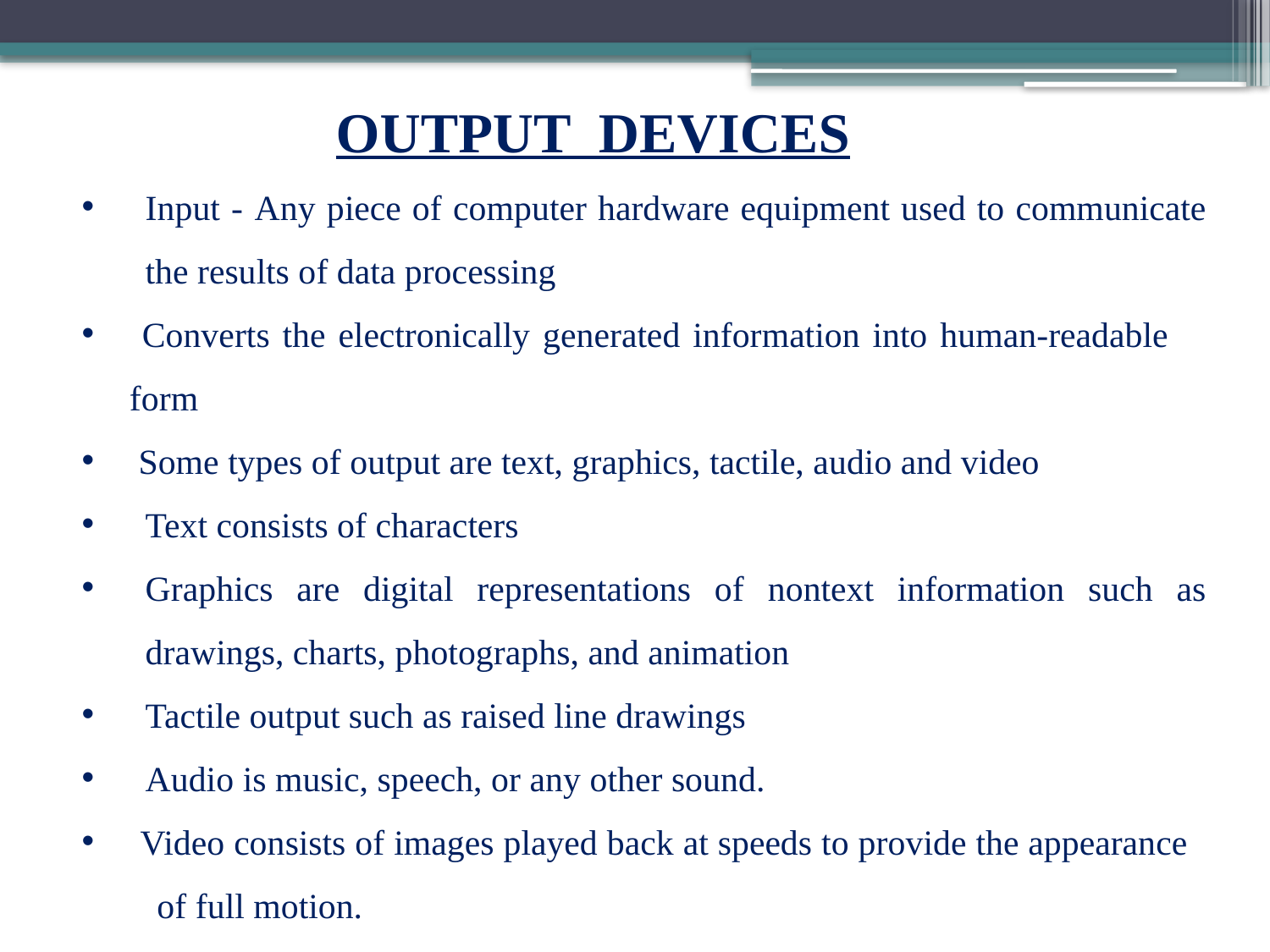

OUTPUT  DEVICES
Input - Any piece of computer hardware equipment used to communicate the results of data processing
 Converts the electronically generated information into human-readable    form
 Some types of output are text, graphics, tactile, audio and video
Text consists of characters
Graphics are digital representations of nontext information such as drawings, charts, photographs, and animation
Tactile output such as raised line drawings
Audio is music, speech, or any other sound.
  Video consists of images played back at speeds to provide the appearance       of full motion.